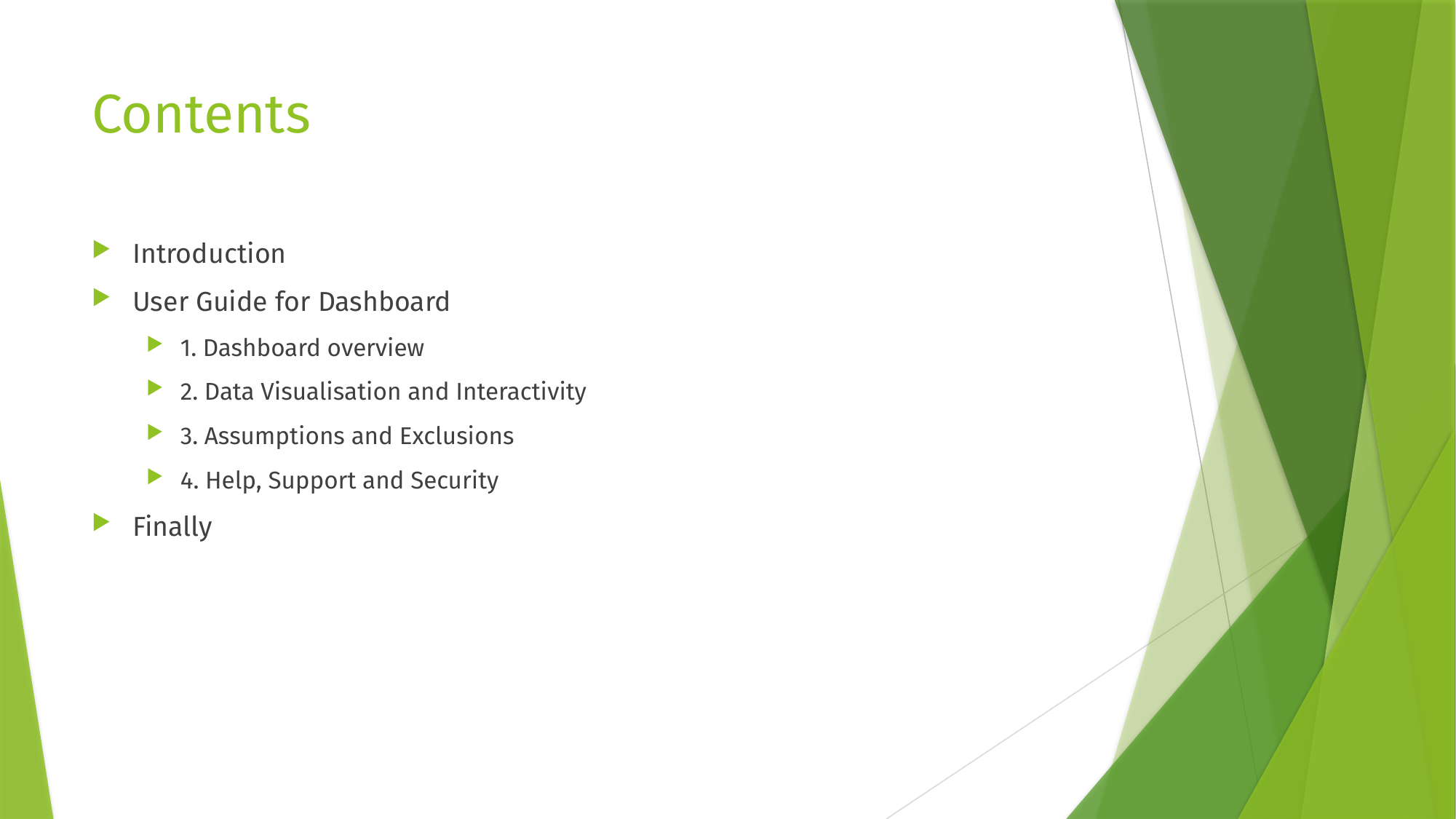

# Contents
Introduction
User Guide for Dashboard
1. Dashboard overview
2. Data Visualisation and Interactivity
3. Assumptions and Exclusions
4. Help, Support and Security
Finally